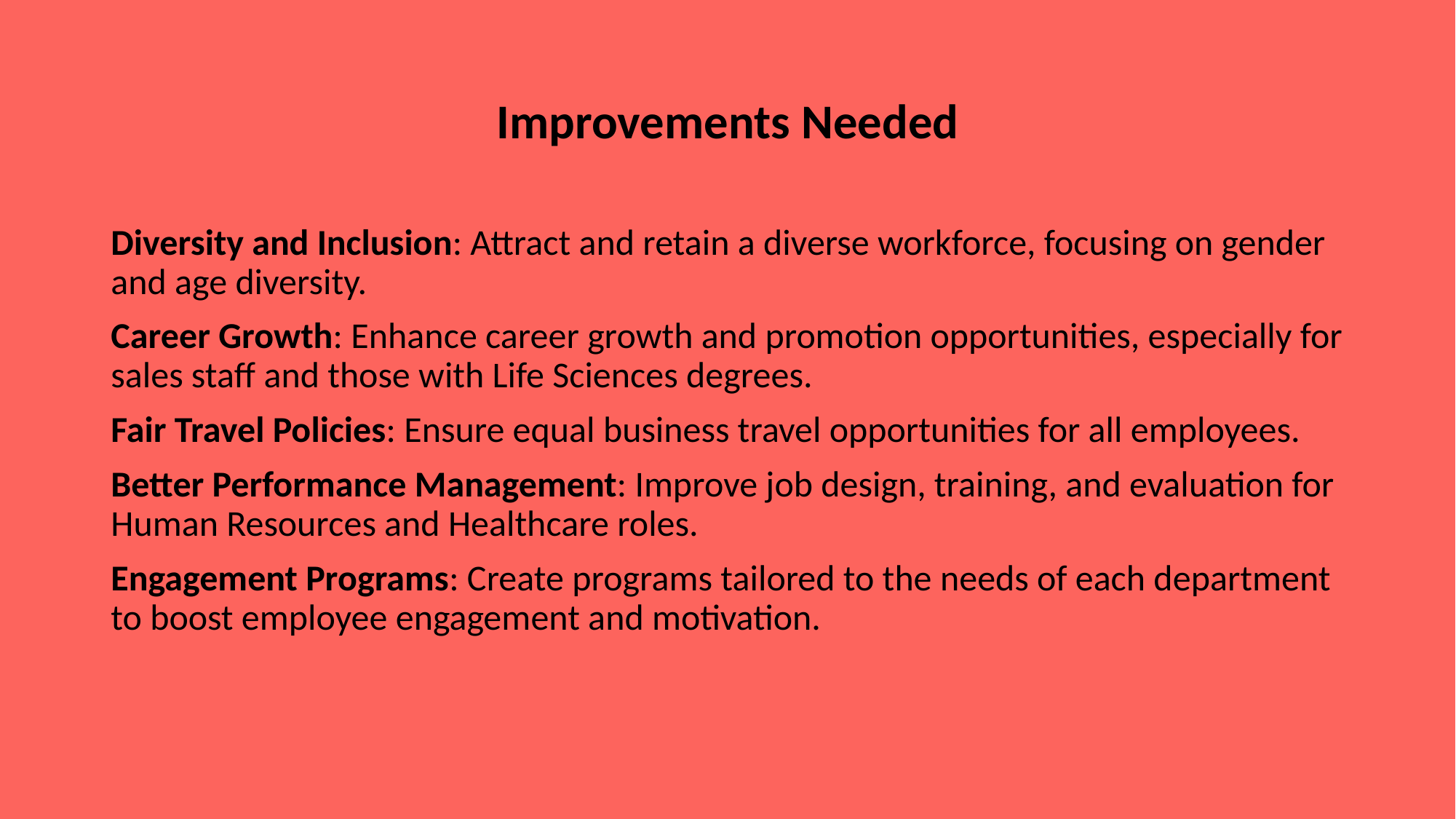

# Improvements Needed
Diversity and Inclusion: Attract and retain a diverse workforce, focusing on gender and age diversity.
Career Growth: Enhance career growth and promotion opportunities, especially for sales staff and those with Life Sciences degrees.
Fair Travel Policies: Ensure equal business travel opportunities for all employees.
Better Performance Management: Improve job design, training, and evaluation for Human Resources and Healthcare roles.
Engagement Programs: Create programs tailored to the needs of each department to boost employee engagement and motivation.